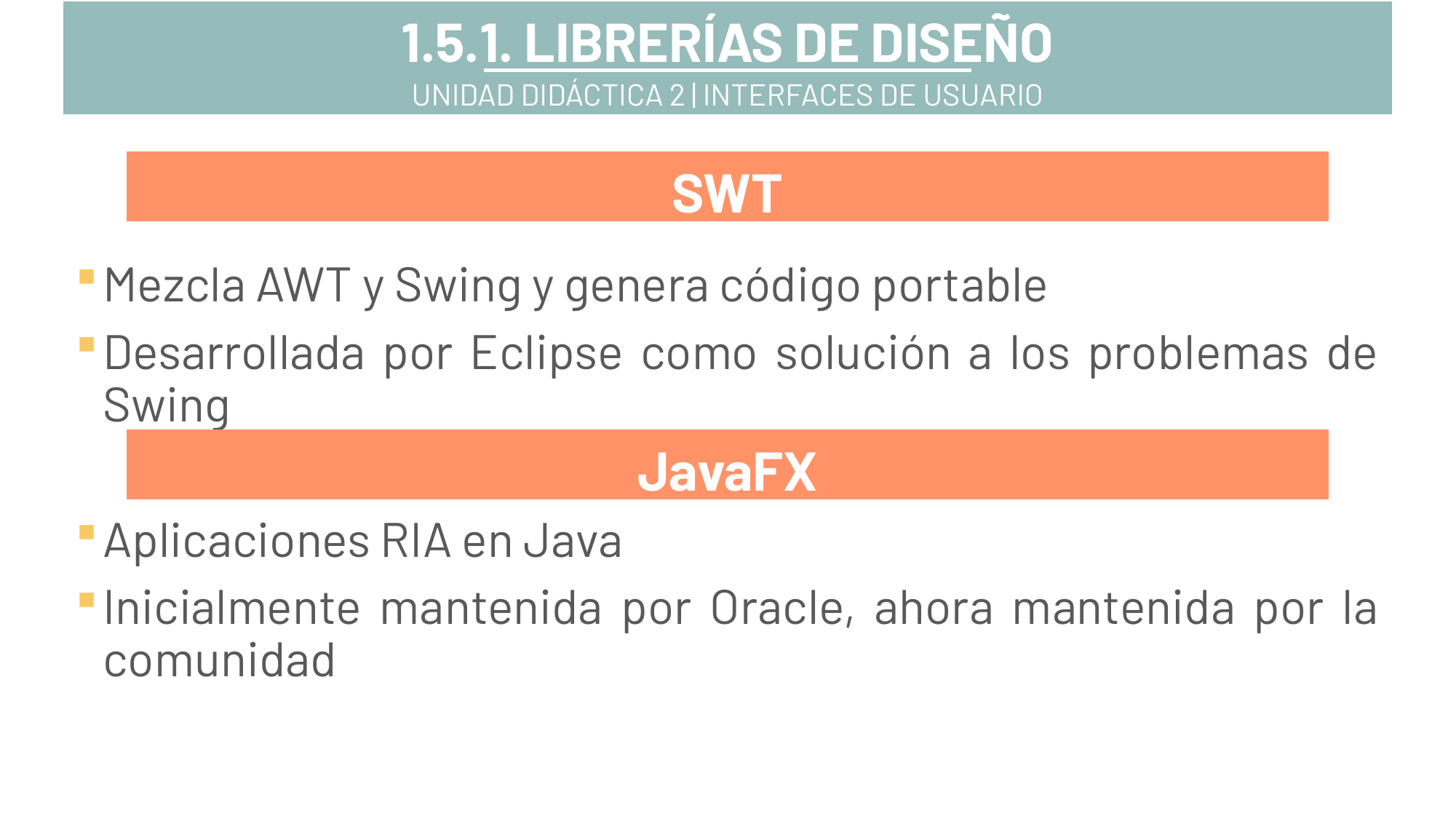

1.5.1. LIBRERÍAS DE DISEÑO
UNIDAD DIDÁCTICA 2 | INTERFACES DE USUARIO
SWT

Mezcla AWT y Swing y genera código portable
Desarrollada por Eclipse como solución a los problemas de Swing

Aplicaciones RIA en Java
Inicialmente mantenida por Oracle, ahora mantenida por la comunidad

JavaFX